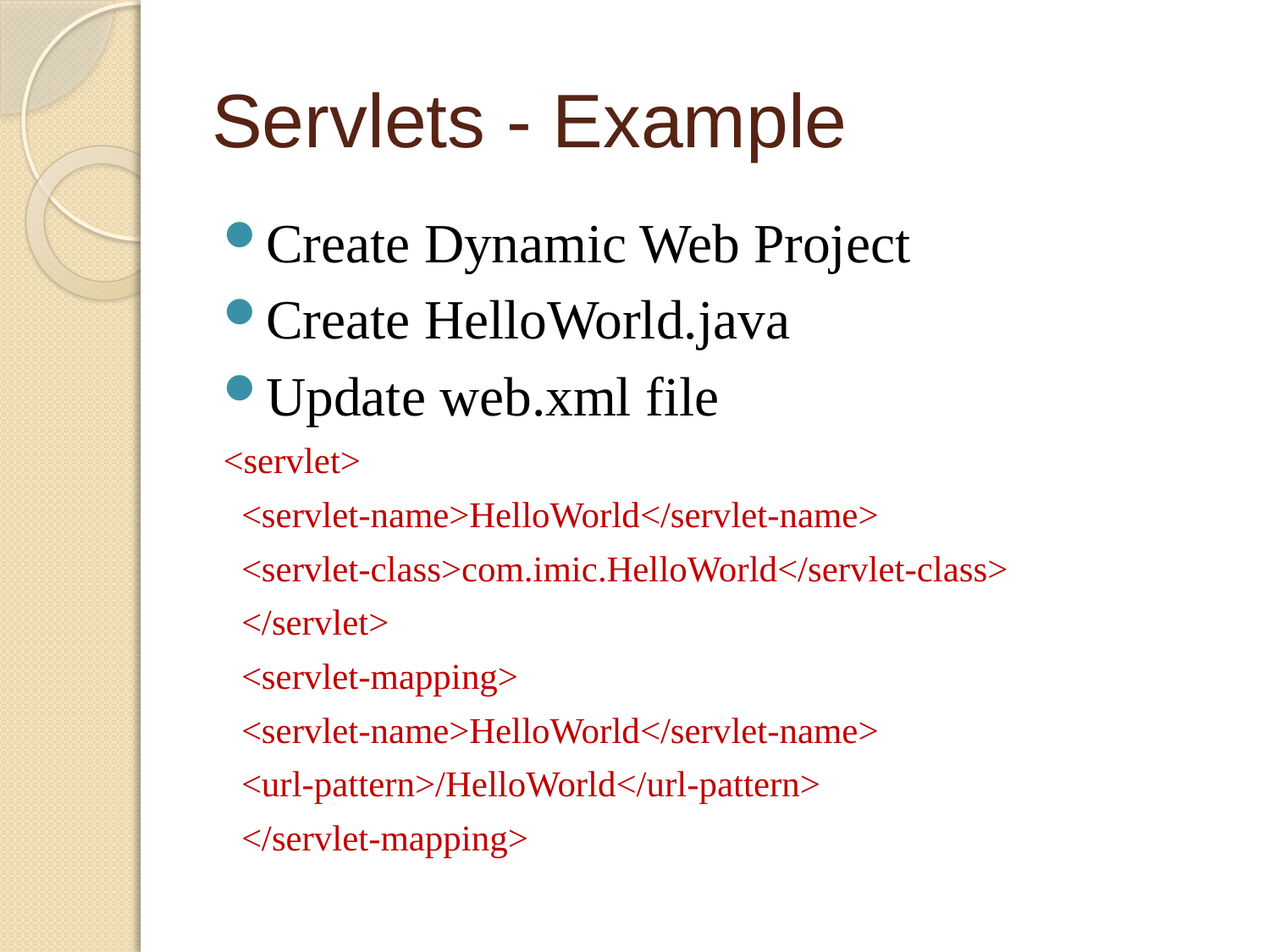

# Servlets - Example
Create Dynamic Web Project
Create HelloWorld.java
Update web.xml file
<servlet>
  <servlet-name>HelloWorld</servlet-name>
  <servlet-class>com.imic.HelloWorld</servlet-class>
  </servlet>
  <servlet-mapping>
  <servlet-name>HelloWorld</servlet-name>
  <url-pattern>/HelloWorld</url-pattern>
  </servlet-mapping>